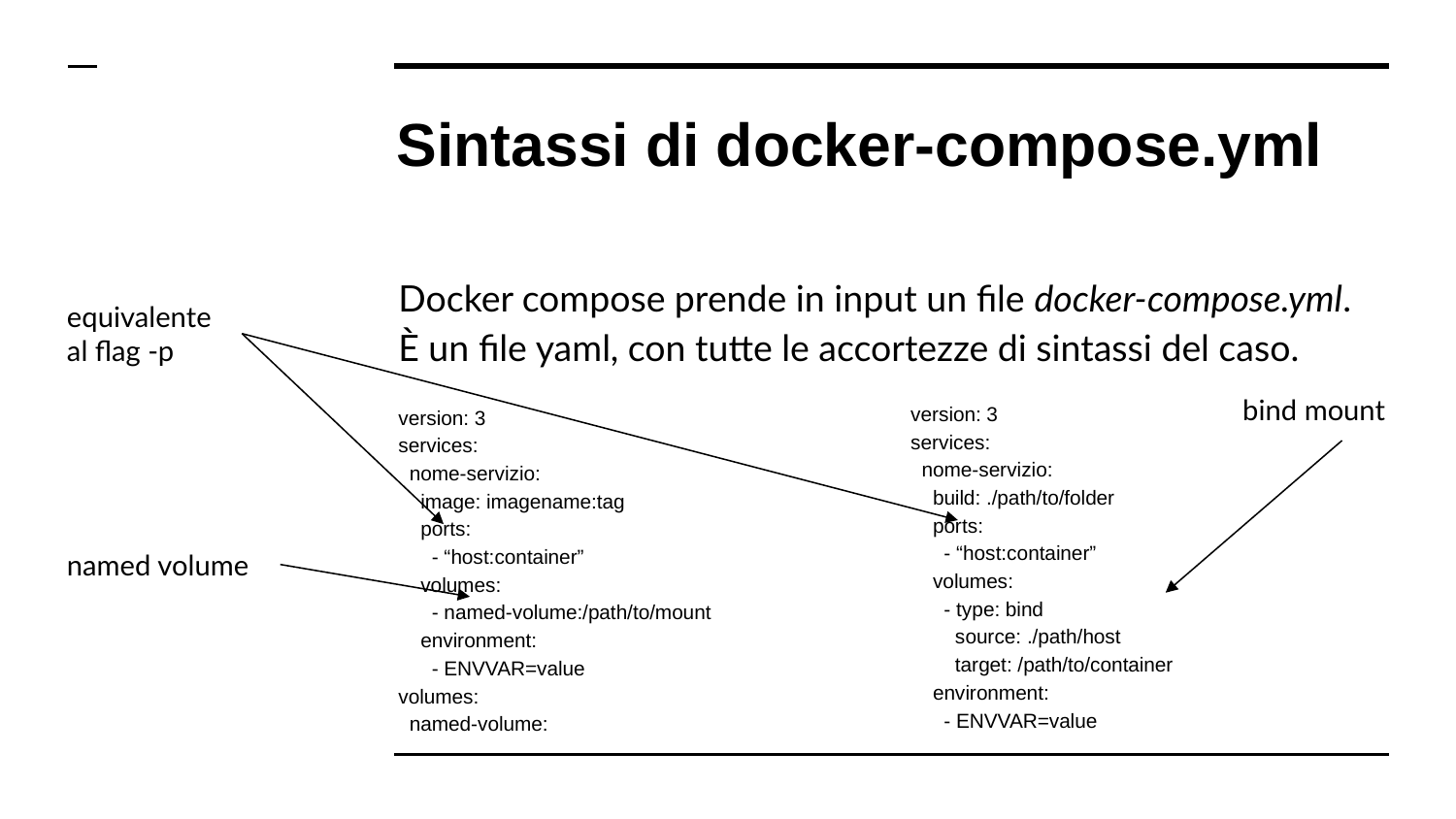

# Sintassi di docker-compose.yml
Docker compose prende in input un file docker-compose.yml. È un file yaml, con tutte le accortezze di sintassi del caso.
version: 3
services:
  nome-servizio:
    image: imagename:tag
    ports:
      - “host:container”
    volumes:
      - named-volume:/path/to/mount
    environment:
      - ENVVAR=value
volumes:
  named-volume:

equivalente al flag -p
bind mount
version: 3
services:
  nome-servizio:
    build: ./path/to/folder
    ports:
      - “host:container”
    volumes:
      - type: bind
        source: ./path/host
        target: /path/to/container
    environment:
      - ENVVAR=value

named volume